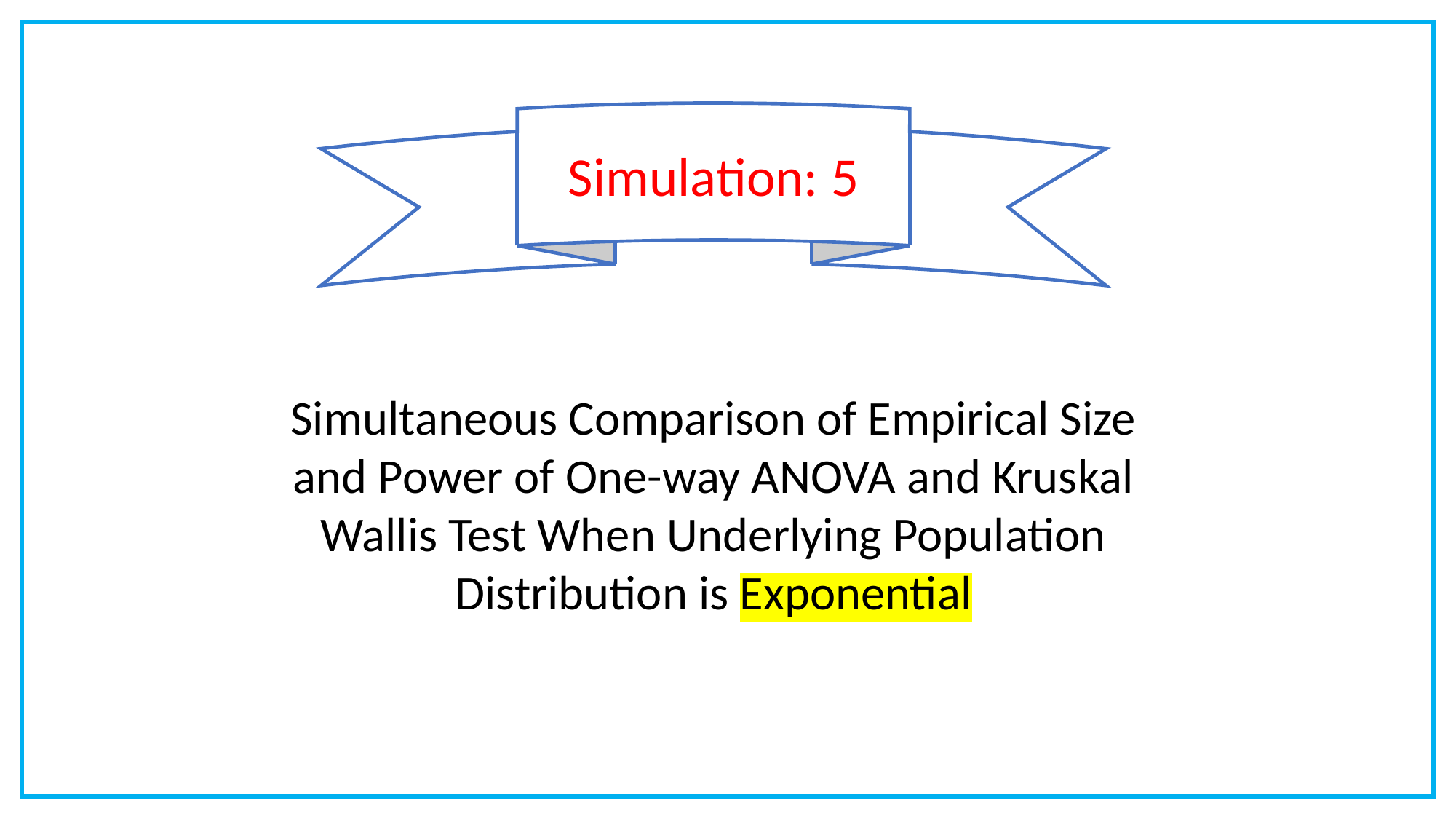

Simulation-1: Comparison of Empirical Size and Power of One-way ANOVA and Kruskal Test When Underlying Population Distribution is Normal . . . . . 34
Simulation: 5
Simultaneous Comparison of Empirical Size and Power of One-way ANOVA and Kruskal Wallis Test When Underlying Population Distribution is Exponential